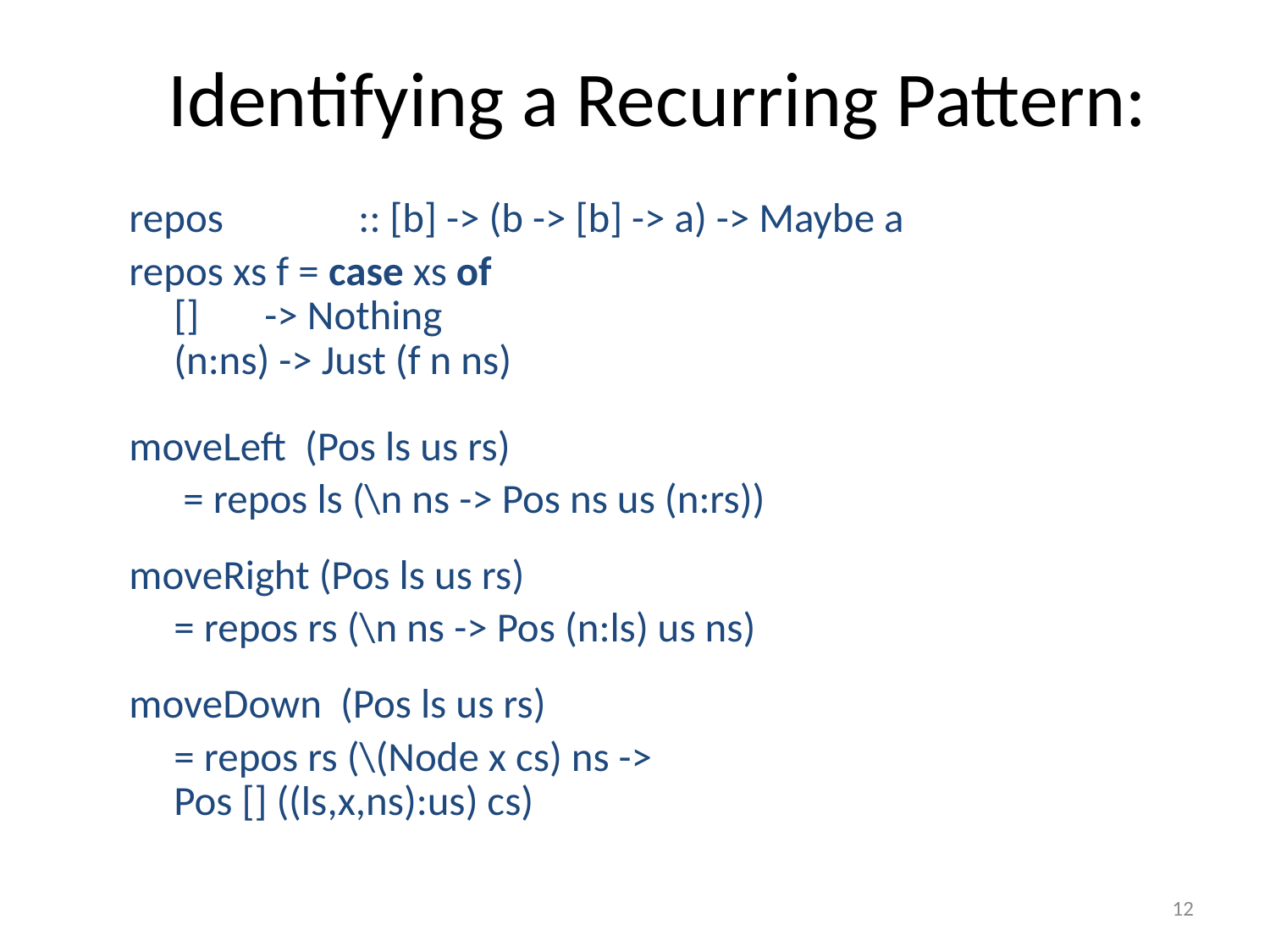

# Identifying a Recurring Pattern:
repos	       :: [b] -> (b -> [b] -> a) -> Maybe a
repos xs f = case xs of
			[]       -> Nothing
			(n:ns) -> Just (f n ns)

moveLeft  (Pos ls us rs)
	 = repos ls (\n ns -> Pos ns us (n:rs))

moveRight (Pos ls us rs)
 	= repos rs (\n ns -> Pos (n:ls) us ns)

moveDown  (Pos ls us rs)
	= repos rs (\(Node x cs) ns ->
				Pos [] ((ls,x,ns):us) cs)
12